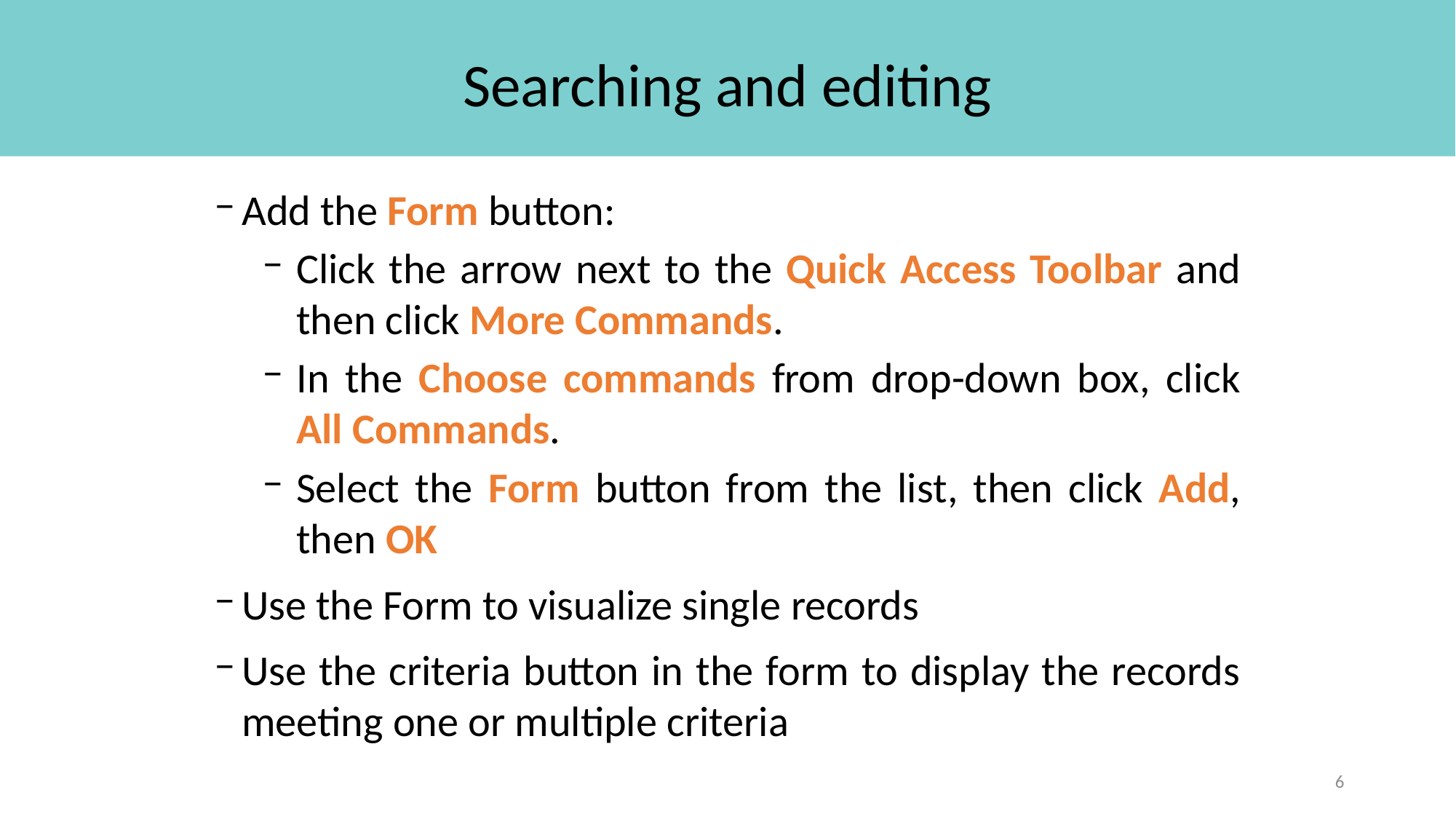

# Searching and editing
Add the Form button:
Click the arrow next to the Quick Access Toolbar and then click More Commands.
In the Choose commands from drop-down box, click All Commands.
Select the Form button from the list, then click Add, then OK
Use the Form to visualize single records
Use the criteria button in the form to display the records meeting one or multiple criteria

6